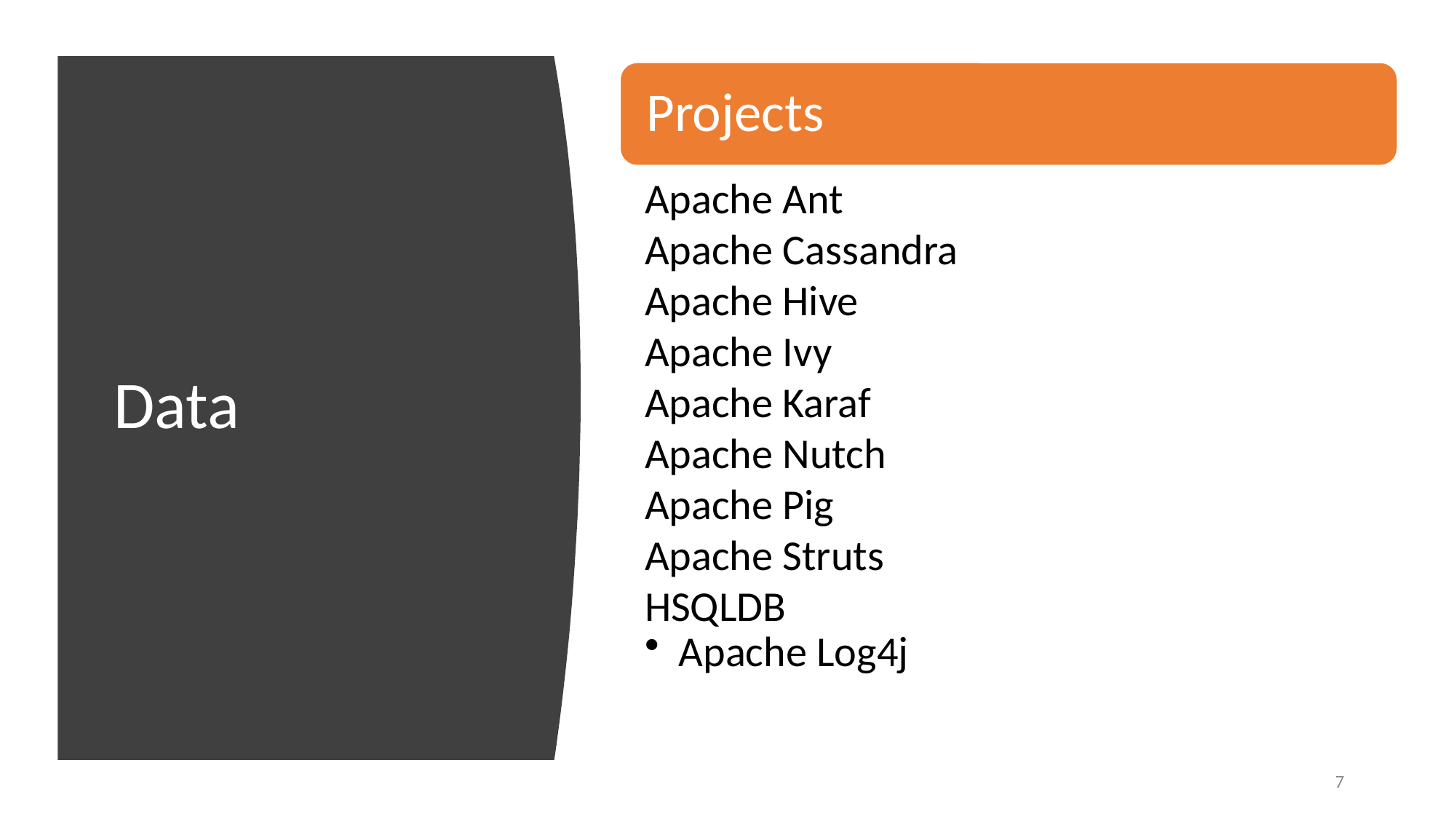

Projects
Apache Ant
Apache Cassandra
Apache Hive
Apache Ivy
Apache Karaf
Apache Nutch
Apache Pig
Apache Struts
HSQLDB
Apache Log4j

# Data
7